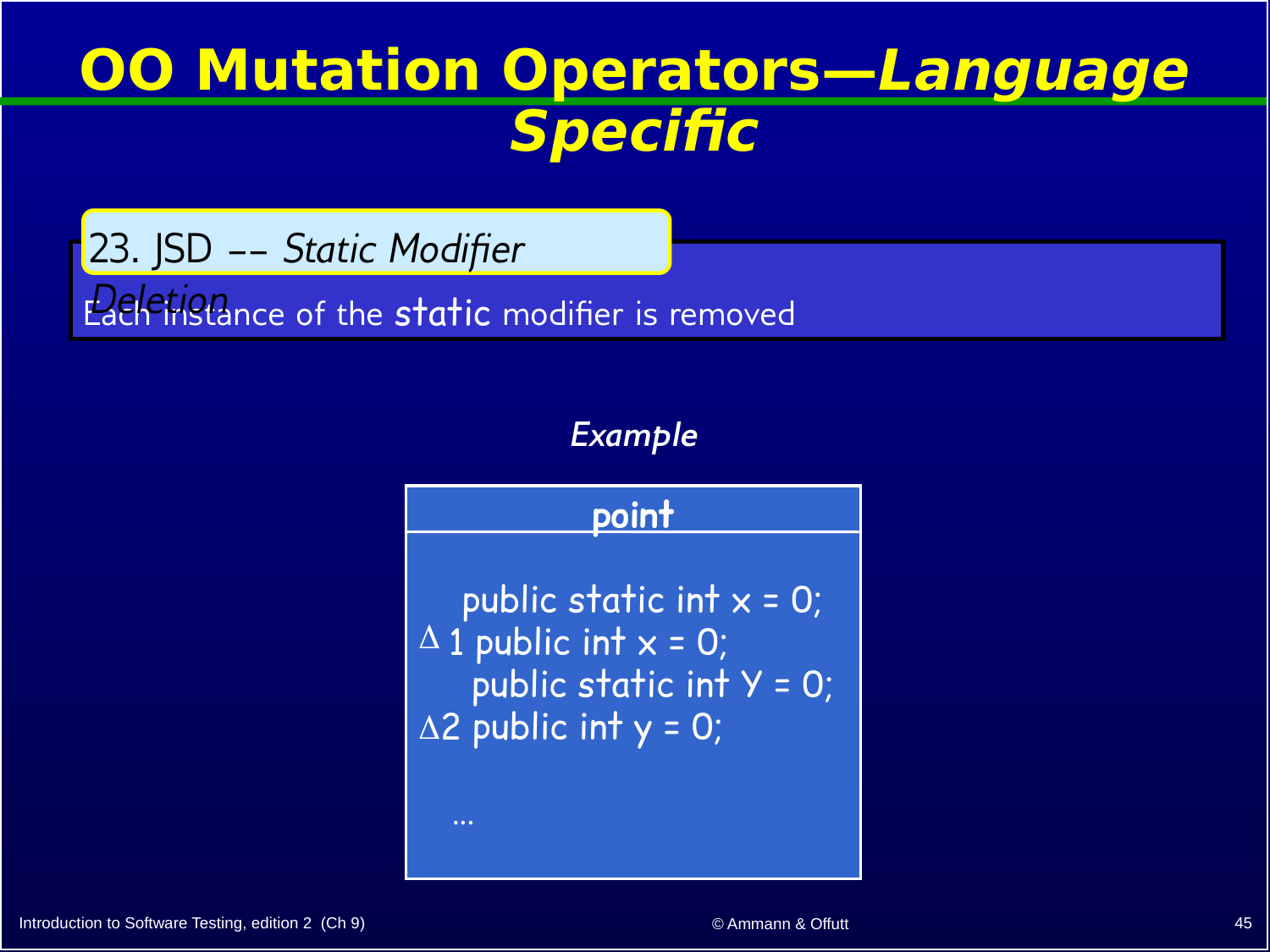

# OO Mutation Operators—Language Specific

23. JSD –– Static Modifier Deletion

Each instance of the static modifier is removed
Example
point

	 public static int x = 0;
1 public int x = 0;
     public static int Y = 0;
Δ2 public int y = 0;

	…

45
Introduction to Software Testing, edition 2  (Ch 9)
© Ammann & Offutt